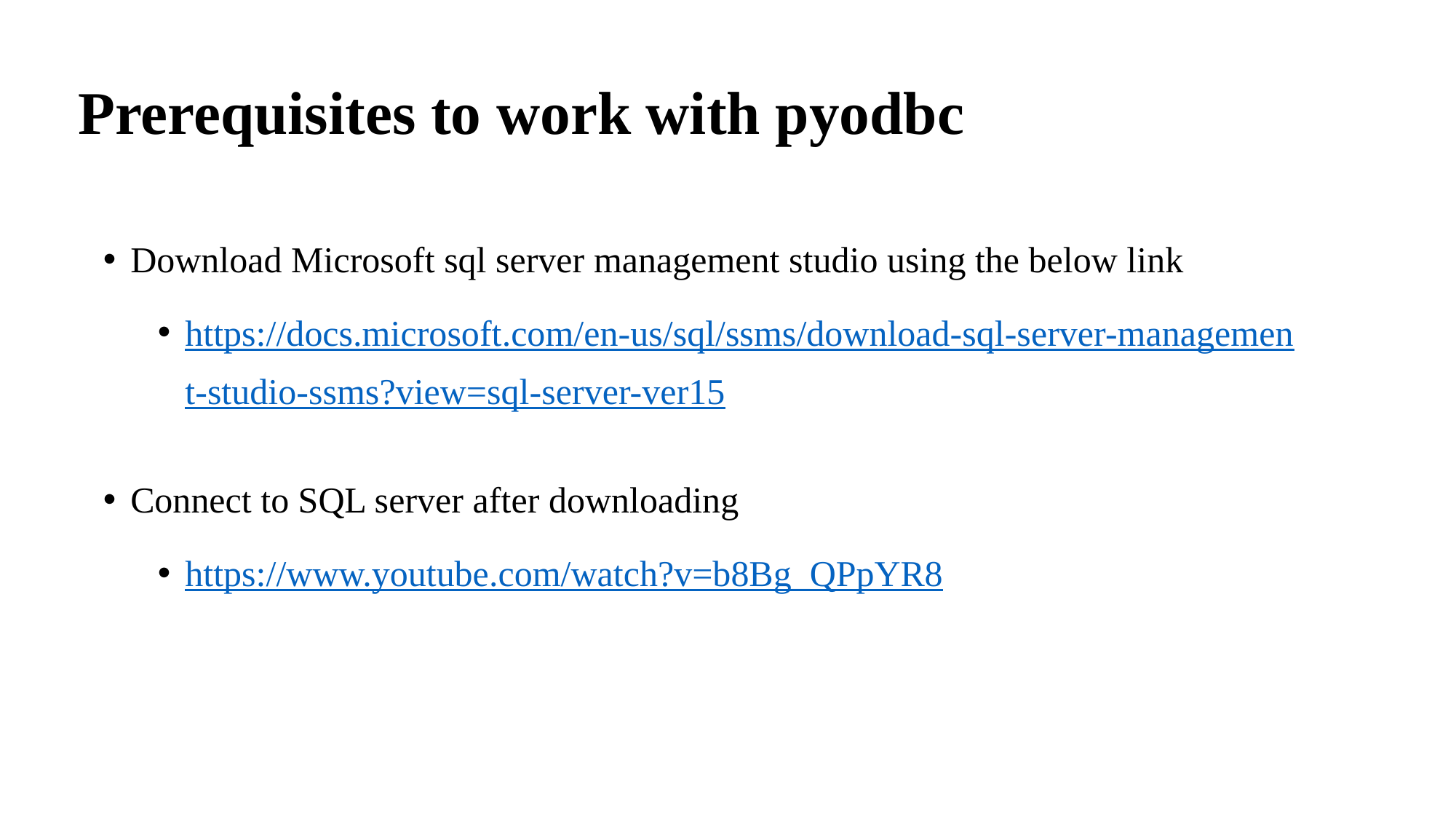

# Prerequisites to work with pyodbc
Download Microsoft sql server management studio using the below link
https://docs.microsoft.com/en-us/sql/ssms/download-sql-server-management-studio-ssms?view=sql-server-ver15

Connect to SQL server after downloading
https://www.youtube.com/watch?v=b8Bg_QPpYR8